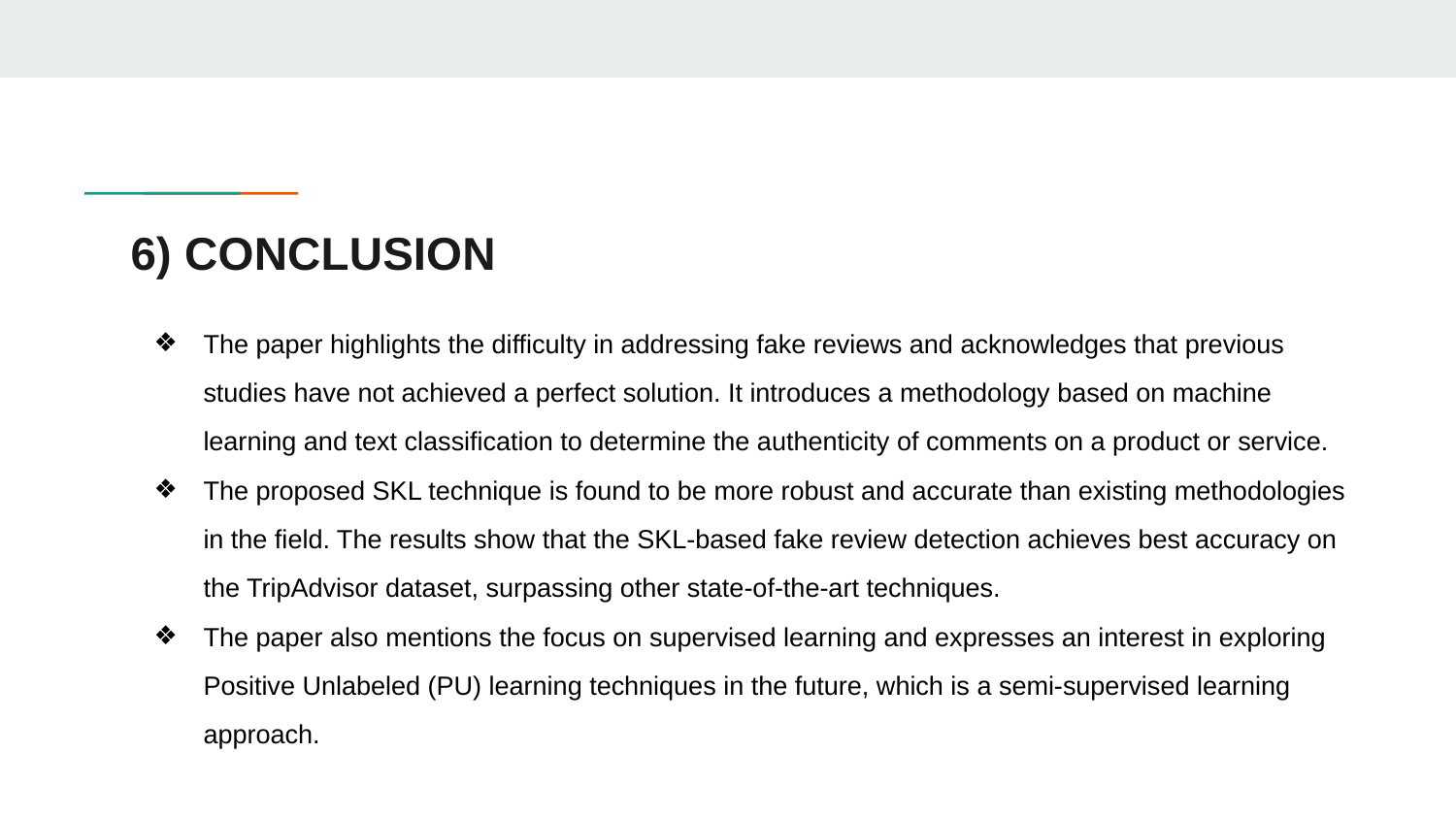

# 6) CONCLUSION
The paper highlights the difficulty in addressing fake reviews and acknowledges that previous studies have not achieved a perfect solution. It introduces a methodology based on machine learning and text classification to determine the authenticity of comments on a product or service.
The proposed SKL technique is found to be more robust and accurate than existing methodologies in the field. The results show that the SKL-based fake review detection achieves best accuracy on the TripAdvisor dataset, surpassing other state-of-the-art techniques.
The paper also mentions the focus on supervised learning and expresses an interest in exploring Positive Unlabeled (PU) learning techniques in the future, which is a semi-supervised learning approach.